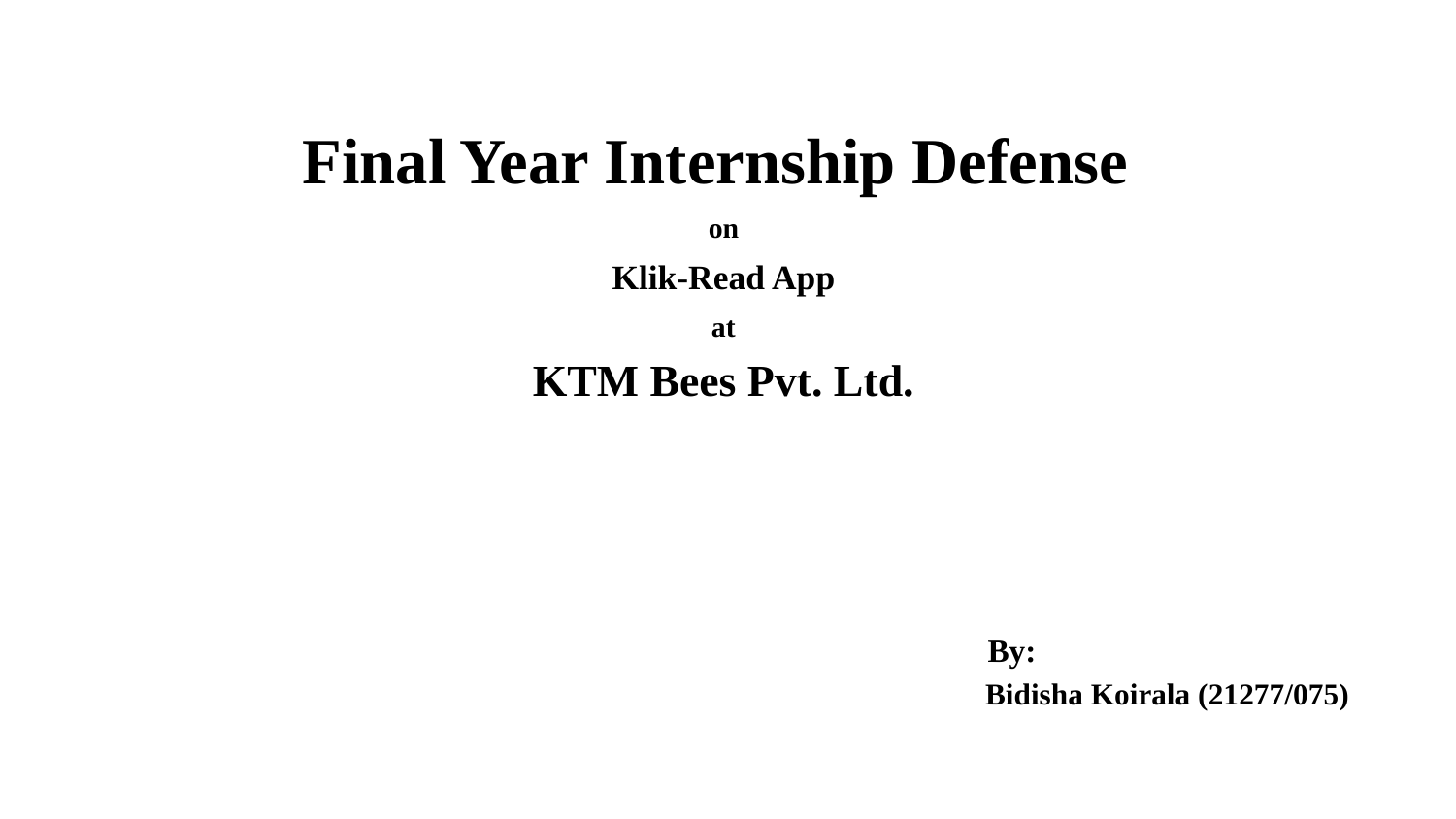

Final Year Internship Defense
on
Klik-Read App
at
KTM Bees Pvt. Ltd.

                                                                        By:
                                                                                                                      Bidisha Koirala (21277/075)